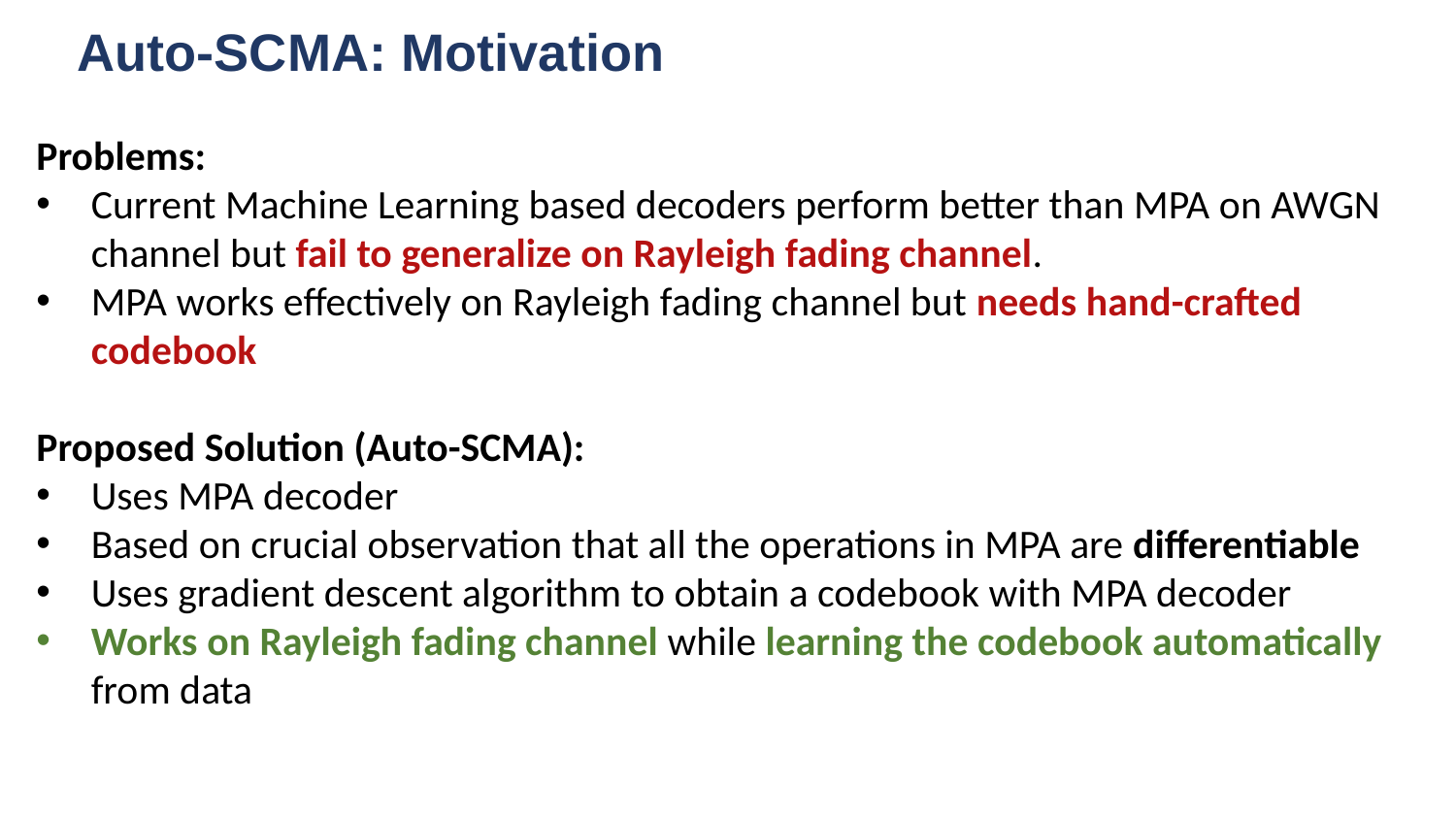

# Auto-SCMA: Motivation
Problems:
Current Machine Learning based decoders perform better than MPA on AWGN channel but fail to generalize on Rayleigh fading channel.
MPA works effectively on Rayleigh fading channel but needs hand-crafted codebook

Proposed Solution (Auto-SCMA):
Uses MPA decoder
Based on crucial observation that all the operations in MPA are differentiable
Uses gradient descent algorithm to obtain a codebook with MPA decoder
Works on Rayleigh fading channel while learning the codebook automatically from data